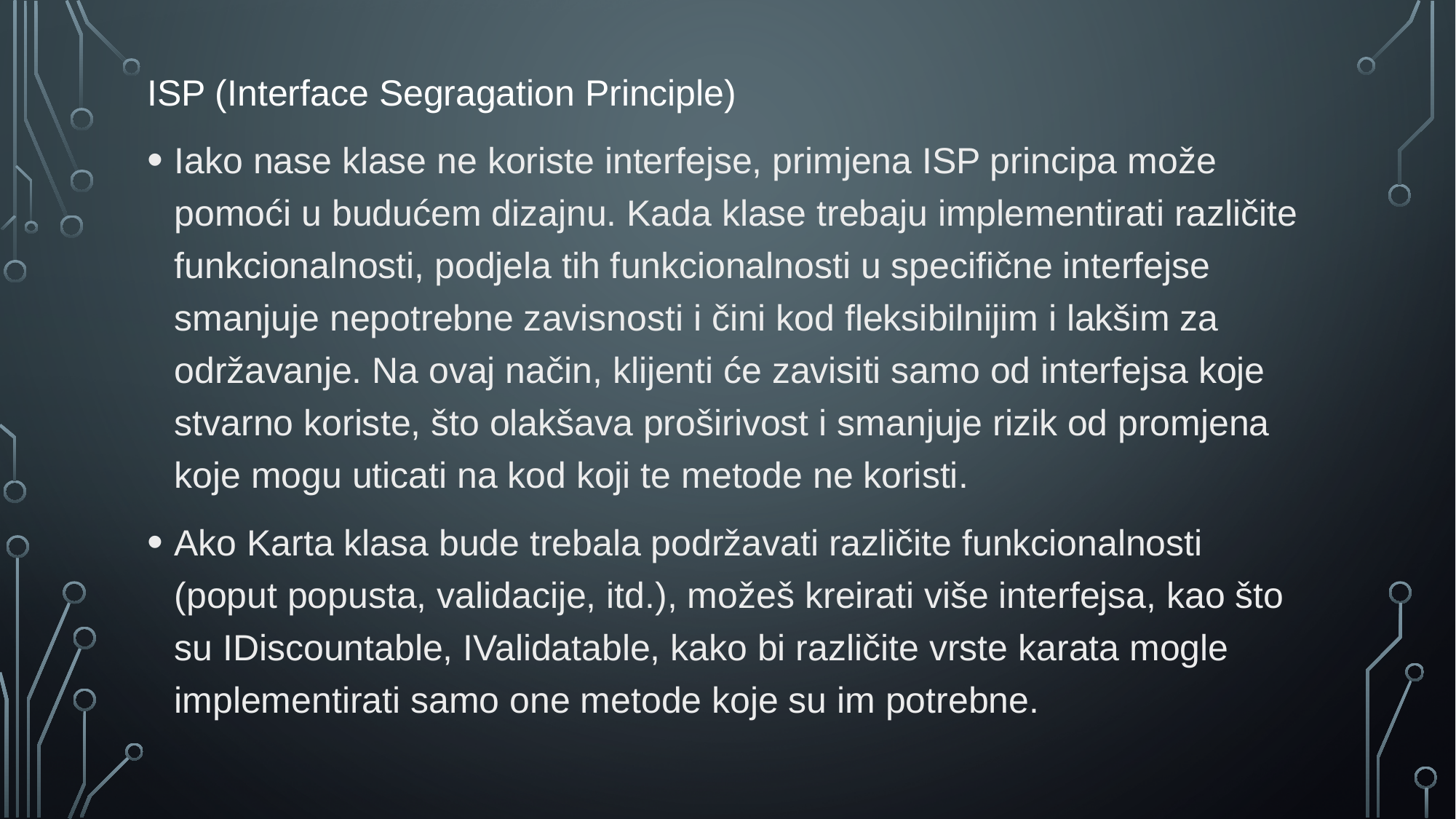

ISP (Interface Segragation Principle)
Iako nase klase ne koriste interfejse, primjena ISP principa može pomoći u budućem dizajnu. Kada klase trebaju implementirati različite funkcionalnosti, podjela tih funkcionalnosti u specifične interfejse smanjuje nepotrebne zavisnosti i čini kod fleksibilnijim i lakšim za održavanje. Na ovaj način, klijenti će zavisiti samo od interfejsa koje stvarno koriste, što olakšava proširivost i smanjuje rizik od promjena koje mogu uticati na kod koji te metode ne koristi.
Ako Karta klasa bude trebala podržavati različite funkcionalnosti (poput popusta, validacije, itd.), možeš kreirati više interfejsa, kao što su IDiscountable, IValidatable, kako bi različite vrste karata mogle implementirati samo one metode koje su im potrebne.